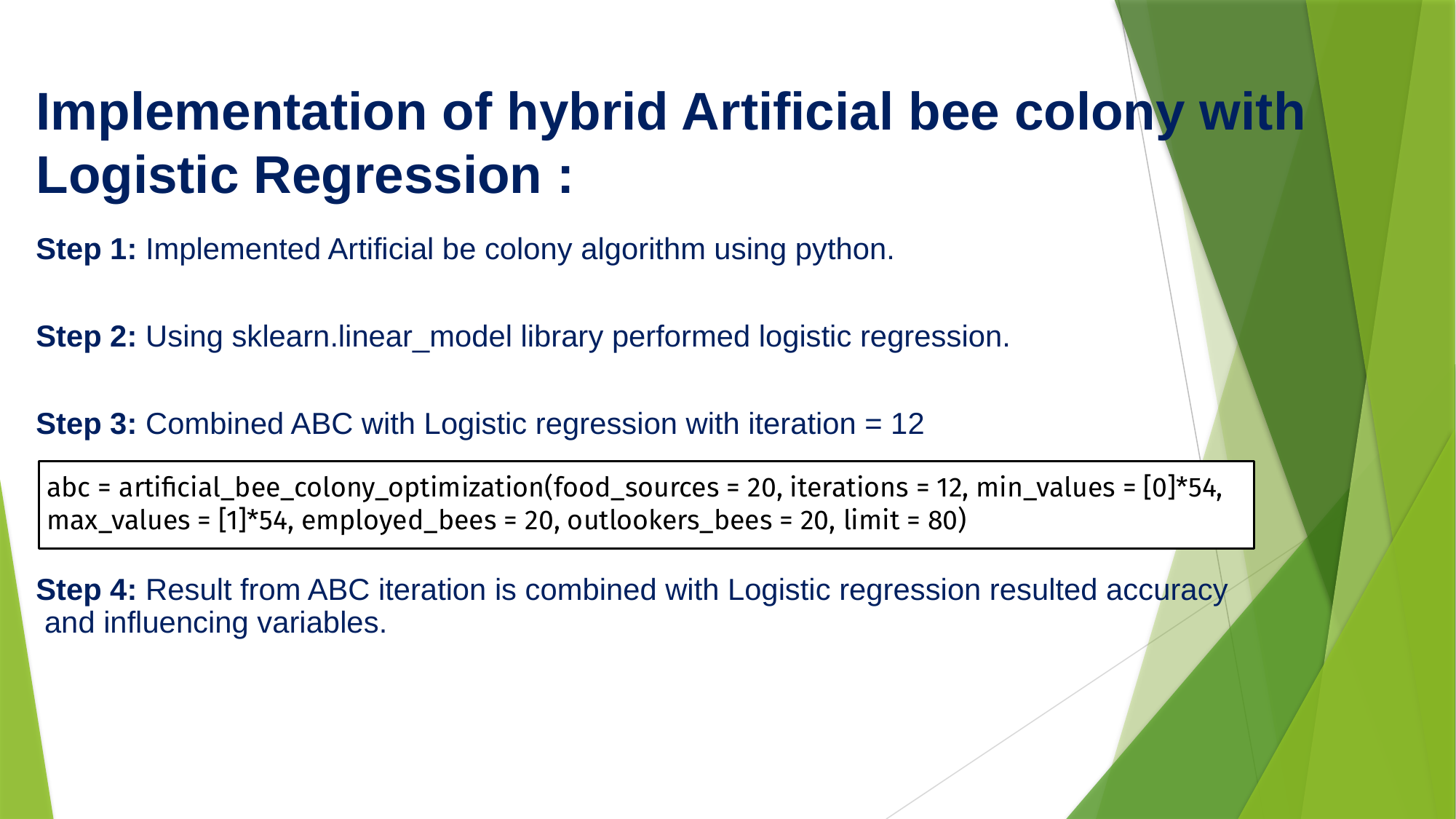

# Implementation of hybrid Artificial bee colony with Logistic Regression :
Step 1: Implemented Artificial be colony algorithm using python.
Step 2: Using sklearn.linear_model library performed logistic regression.
Step 3: Combined ABC with Logistic regression with iteration = 12

abc = artificial_bee_colony_optimization(food_sources = 20, iterations = 12, min_values = [0]*54, max_values = [1]*54, employed_bees = 20, outlookers_bees = 20, limit = 80)

Step 4: Result from ABC iteration is combined with Logistic regression resulted accuracy
 and influencing variables.